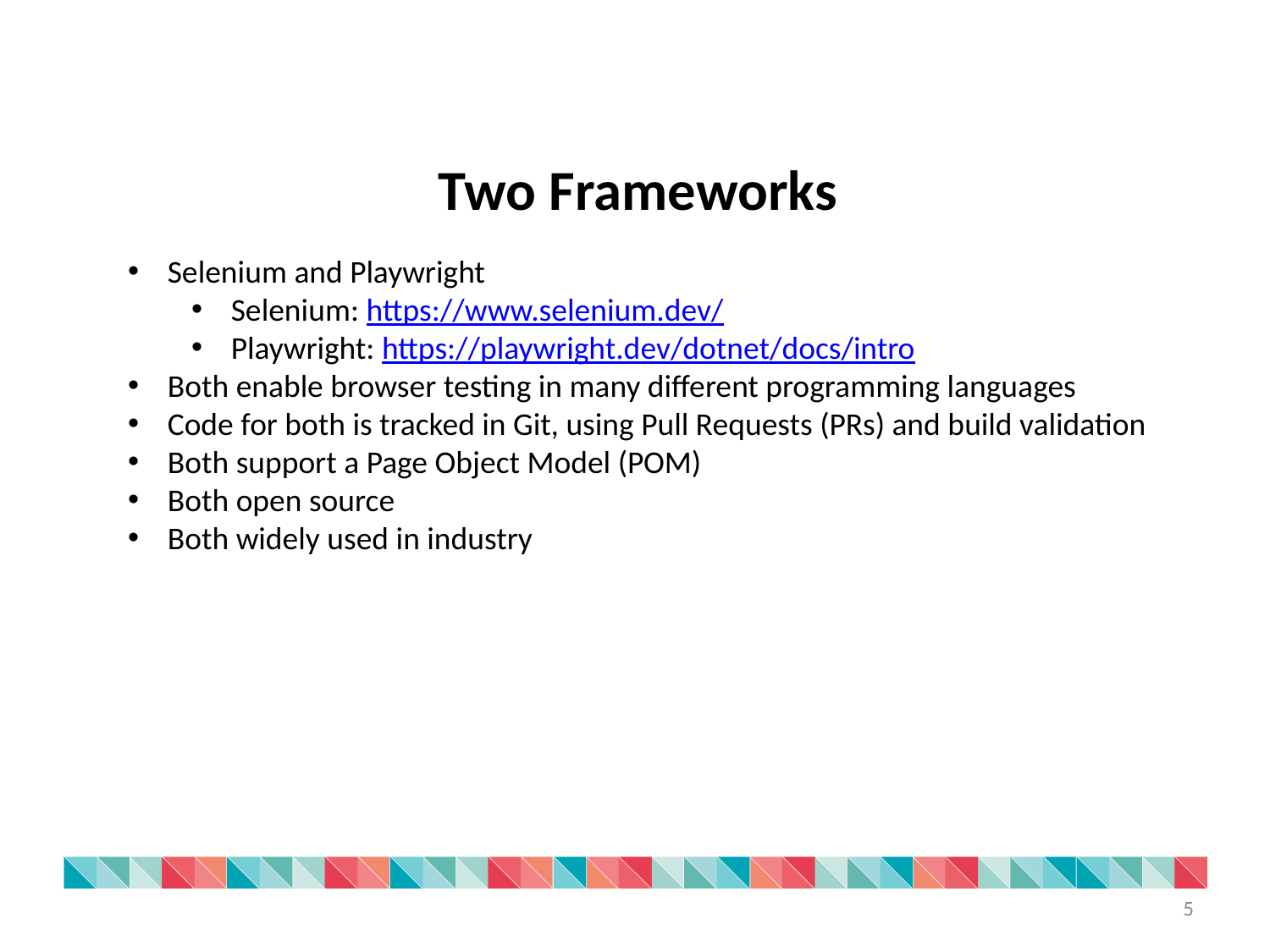

Two Frameworks

Selenium and Playwright
Selenium: https://www.selenium.dev/
Playwright: https://playwright.dev/dotnet/docs/intro
Both enable browser testing in many different programming languages
Code for both is tracked in Git, using Pull Requests (PRs) and build validation
Both support a Page Object Model (POM)
Both open source
Both widely used in industry

5